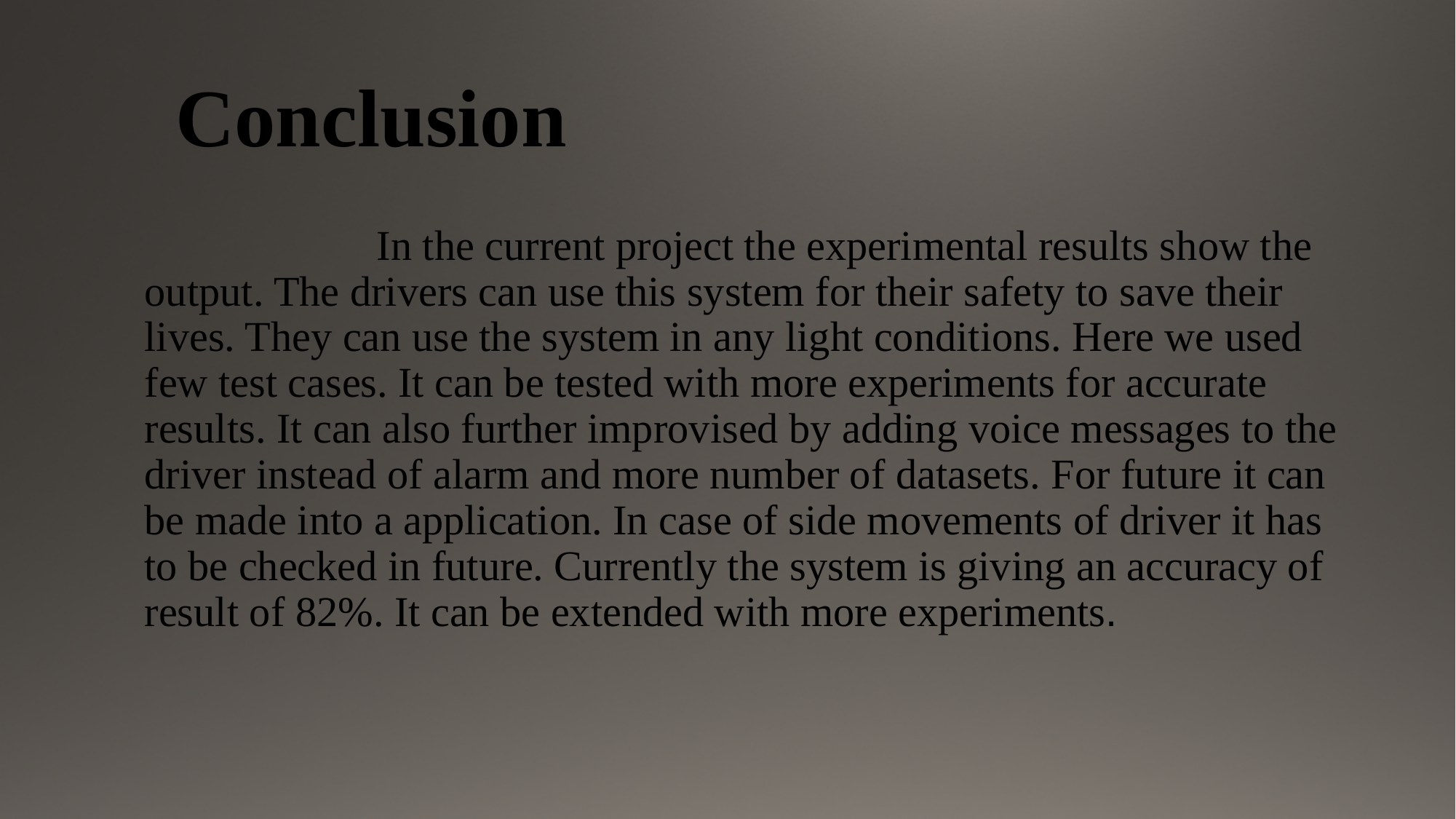

# Conclusion
                      In the current project the experimental results show the output. The drivers can use this system for their safety to save their lives. They can use the system in any light conditions. Here we used few test cases. It can be tested with more experiments for accurate results. It can also further improvised by adding voice messages to the driver instead of alarm and more number of datasets. For future it can be made into a application. In case of side movements of driver it has to be checked in future. Currently the system is giving an accuracy of result of 82%. It can be extended with more experiments.